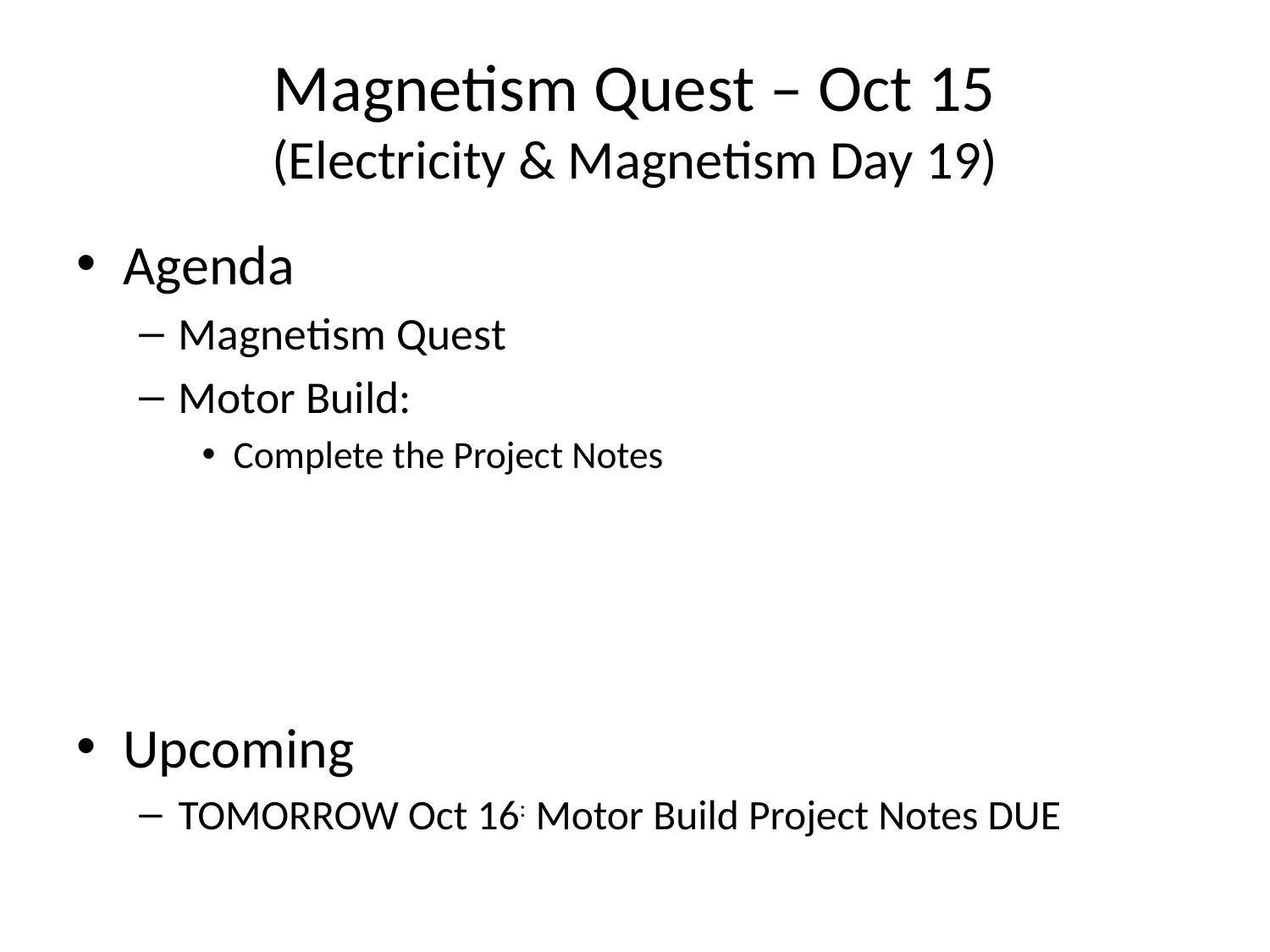

# Magnetism Quest – Oct 15 (Electricity & Magnetism Day 19)
Agenda
Magnetism Quest
Motor Build:
Complete the Project Notes

Upcoming
TOMORROW Oct 16: Motor Build Project Notes DUE